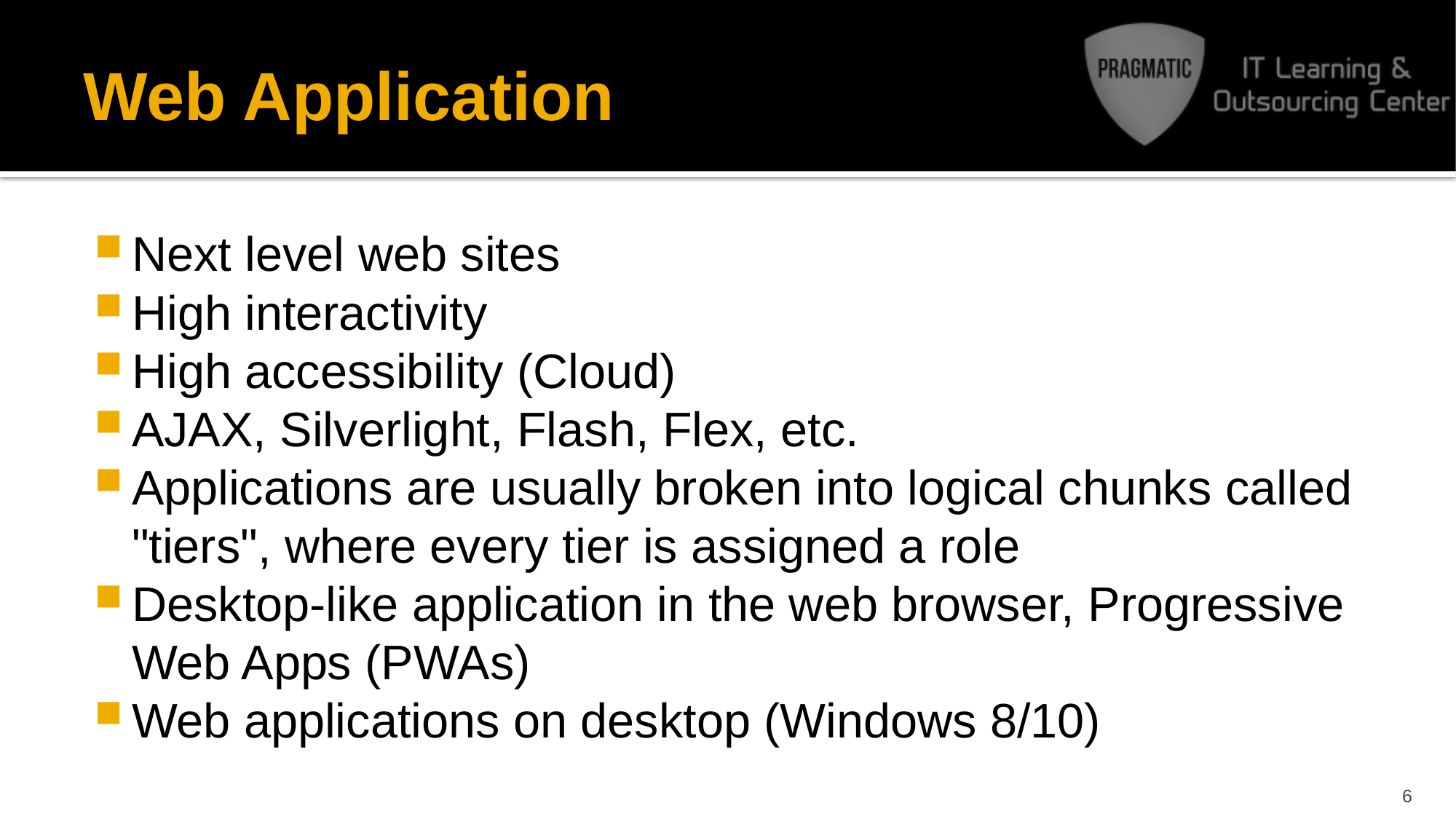

# Web Application
Next level web sites
High interactivity
High accessibility (Cloud)
AJAX, Silverlight, Flash, Flex, etc.
Applications are usually broken into logical chunks called "tiers", where every tier is assigned a role
Desktop-like application in the web browser, Progressive Web Apps (PWAs)
Web applications on desktop (Windows 8/10)

6